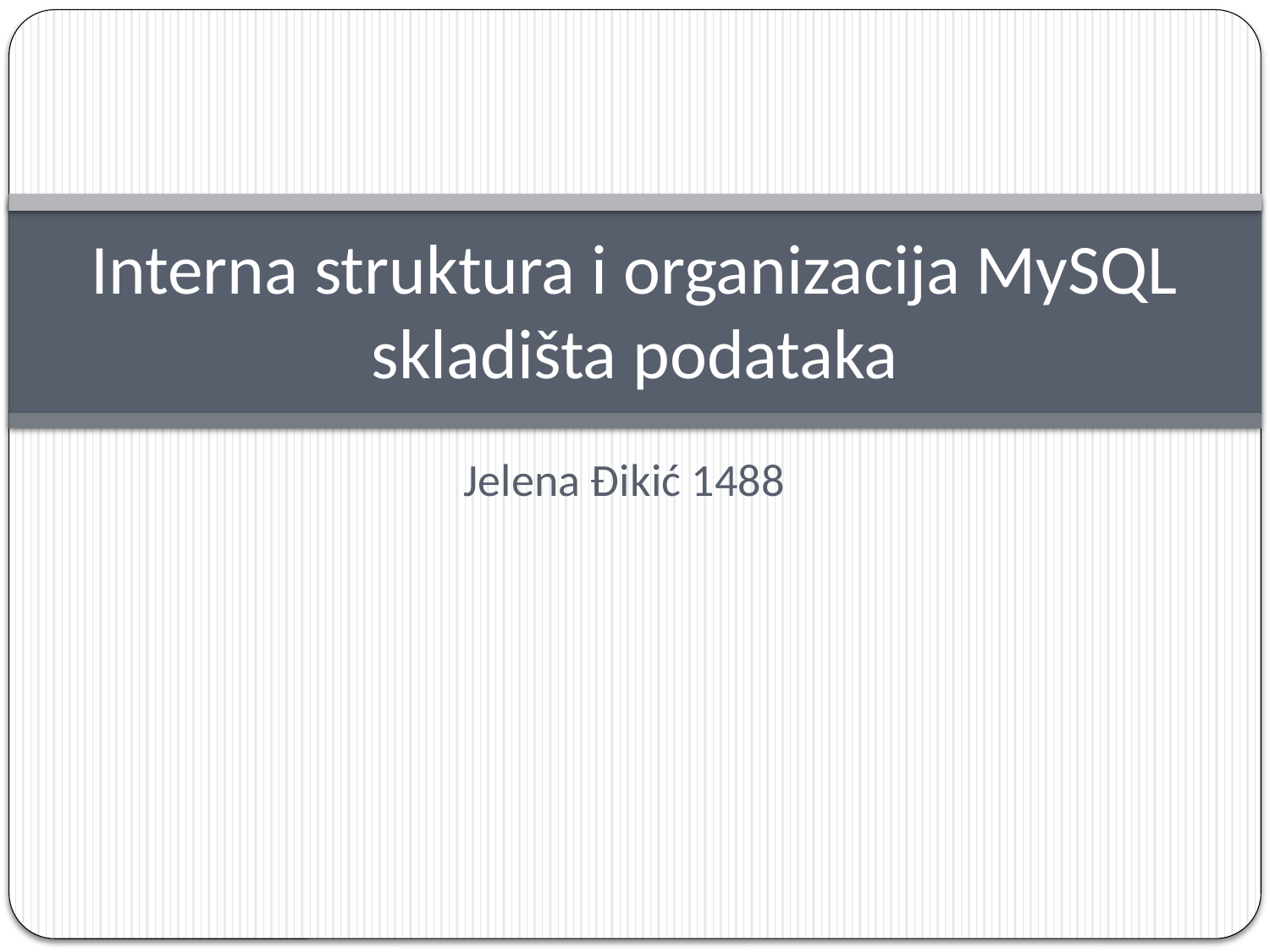

# Interna struktura i organizacija MySQL skladišta podataka
Jelena Đikić 1488